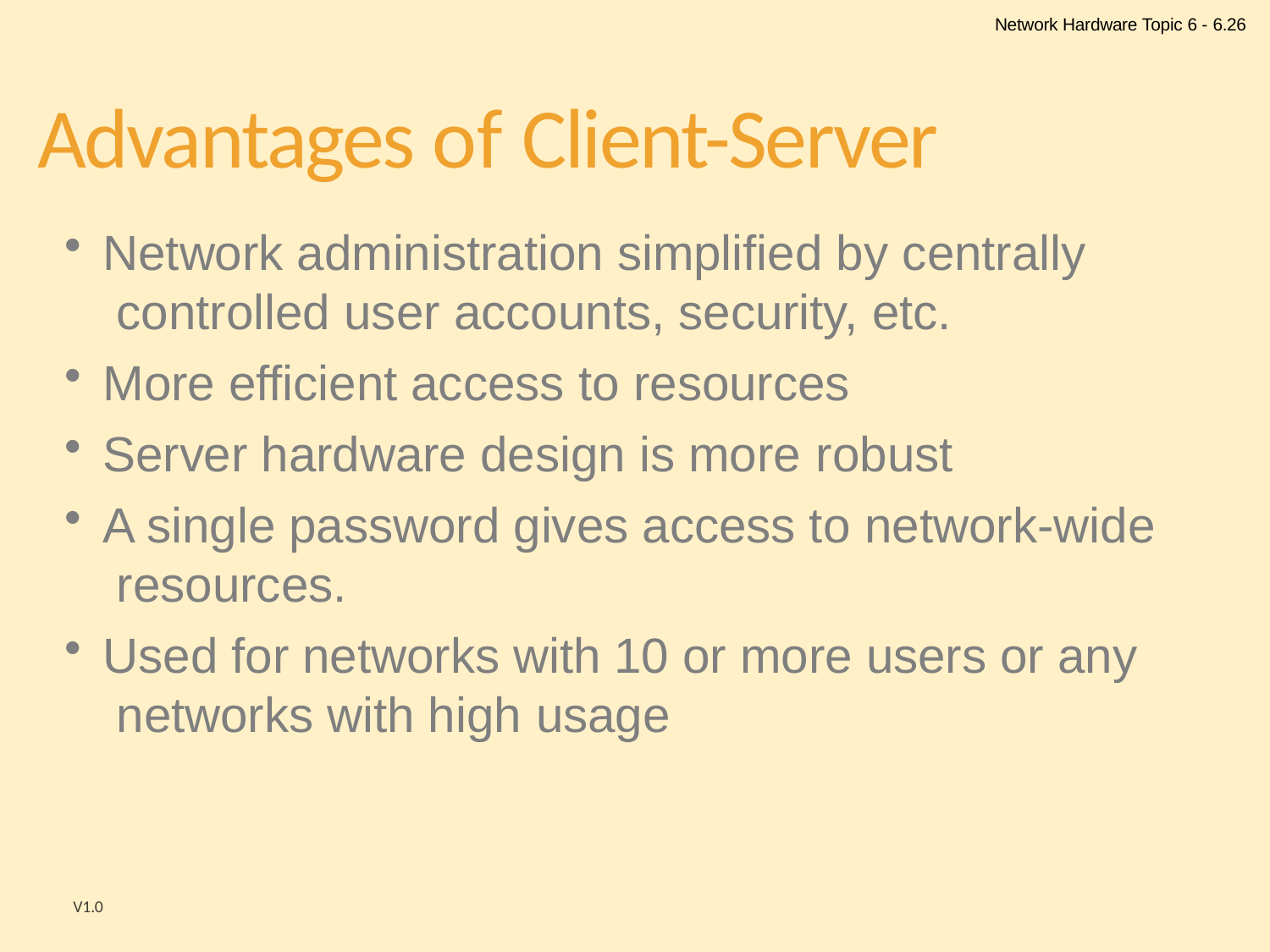

Network Hardware Topic 6 - 6.26
# Advantages of Client-Server
Network administration simplified by centrally  controlled user accounts, security, etc.
More efficient access to resources
Server hardware design is more robust
A single password gives access to network-wide  resources.
Used for networks with 10 or more users or any  networks with high usage
V1.0